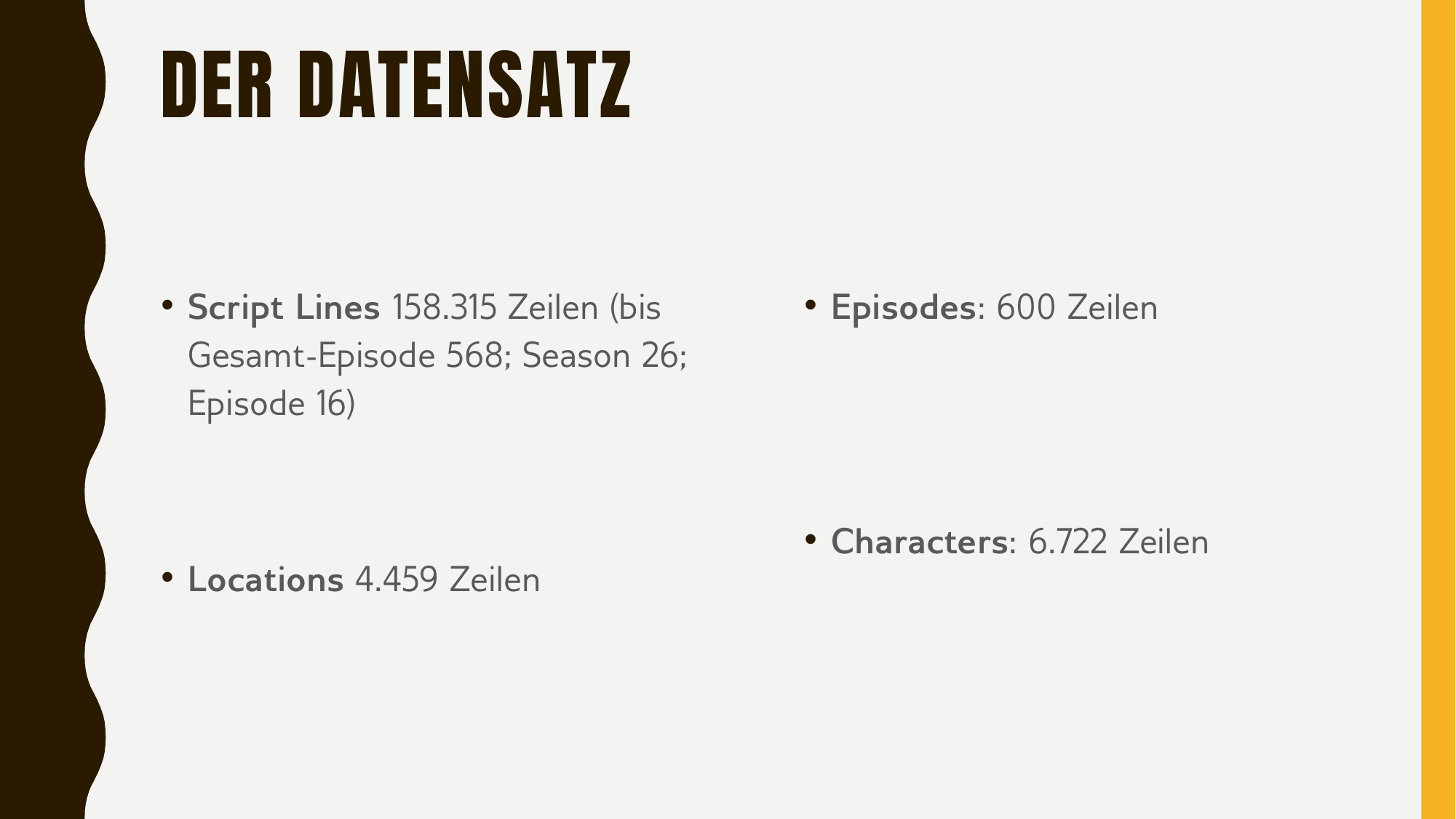

# Der Datensatz
Script Lines 158.315 Zeilen (bis Gesamt-Episode 568; Season 26; Episode 16)

Locations 4.459 Zeilen

Episodes: 600 Zeilen

Characters: 6.722 Zeilen